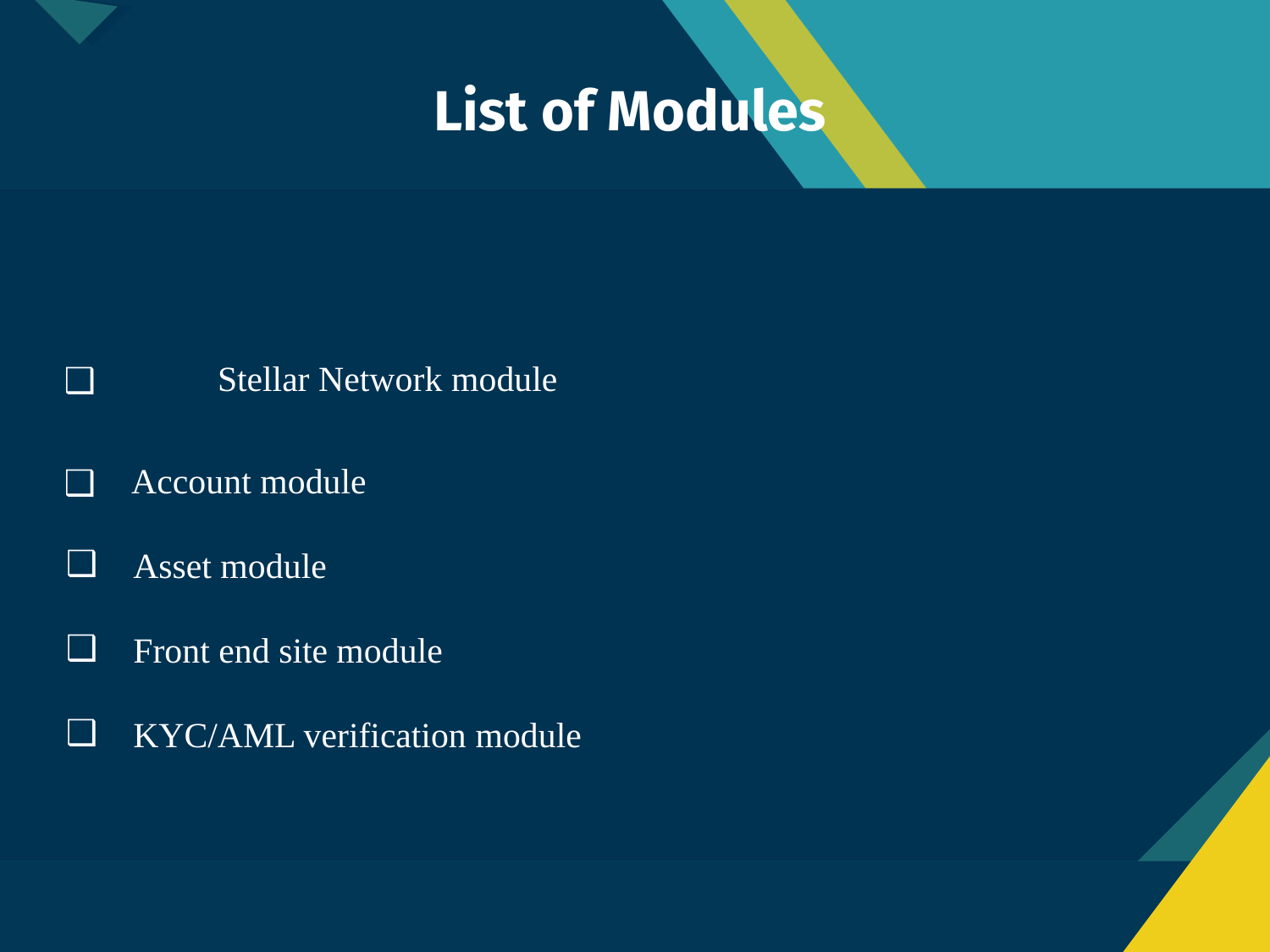

# List of Modules

 	Stellar Network module
    Account module
    Asset module
    Front end site module
    KYC/AML verification module